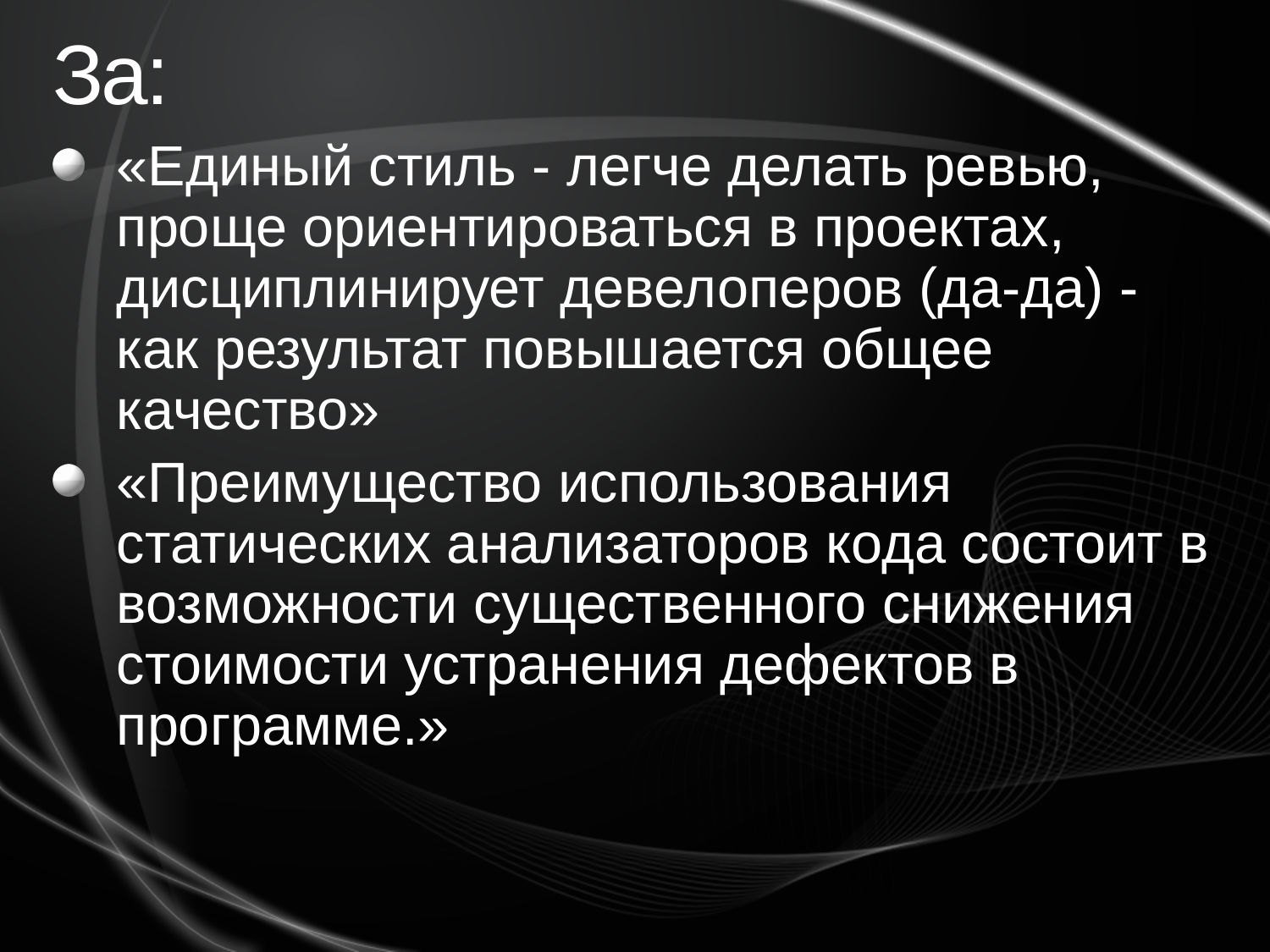

# За:
«Единый стиль - легче делать ревью, проще ориентироваться в проектах, дисциплинирует девелоперов (да-да) - как результат повышается общее качество»
«Преимущество использования статических анализаторов кода состоит в возможности существенного снижения стоимости устранения дефектов в программе.»